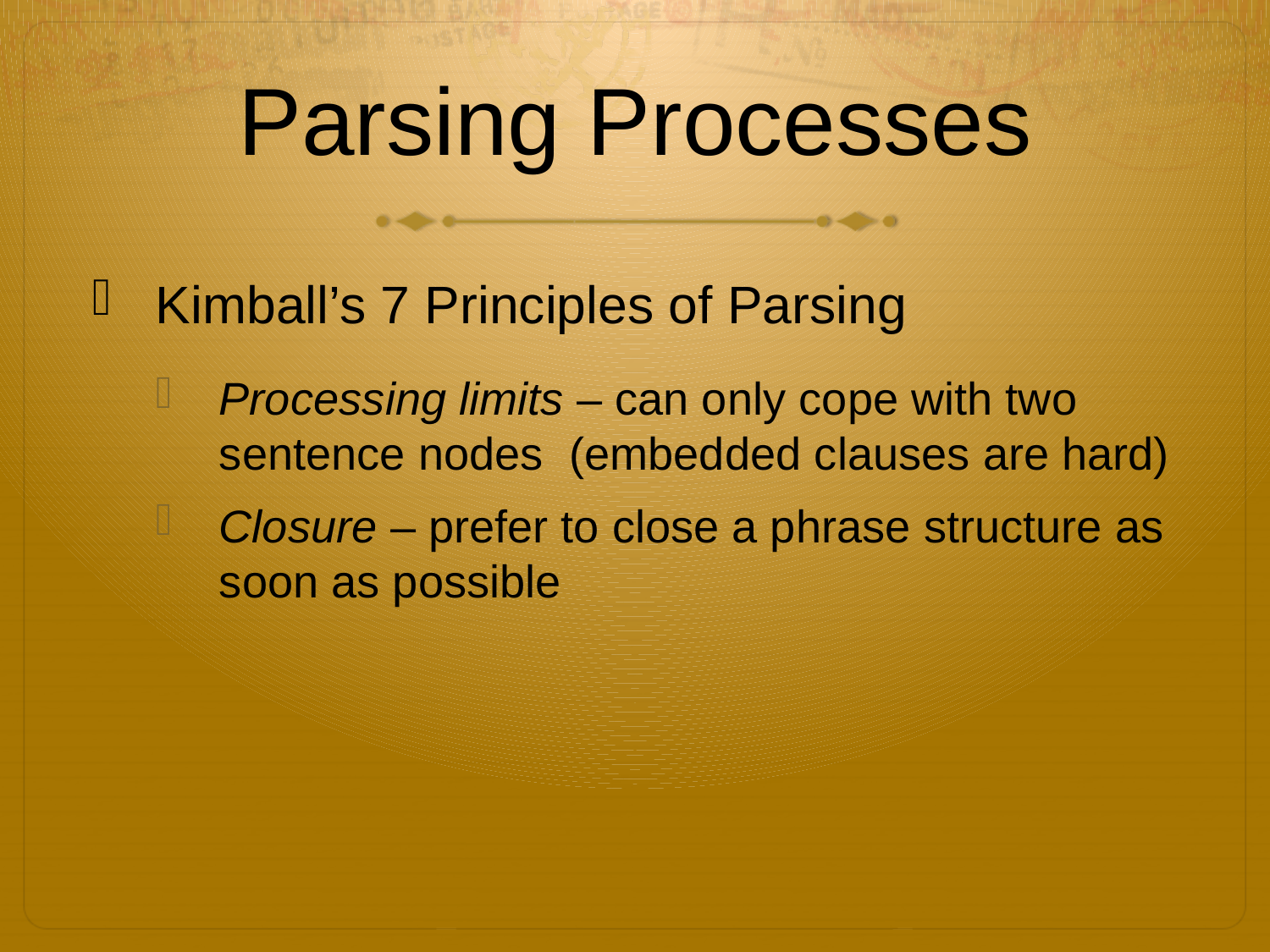

# Parsing Processes
Kimball’s 7 Principles of Parsing
Processing limits – can only cope with two sentence nodes  (embedded clauses are hard)
Closure – prefer to close a phrase structure as soon as possible